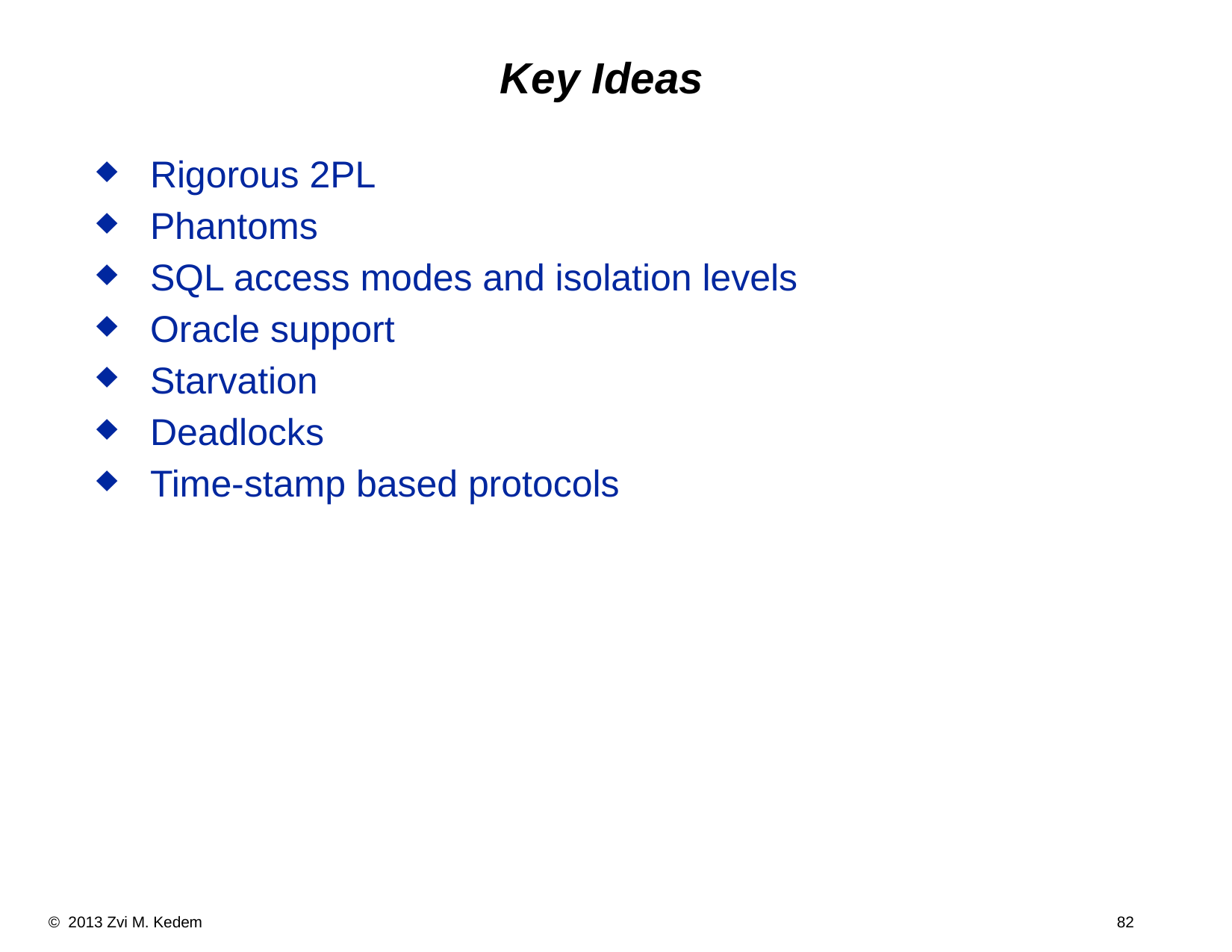

# Key Ideas
Rigorous 2PL
Phantoms
SQL access modes and isolation levels
Oracle support
Starvation
Deadlocks
Time-stamp based protocols